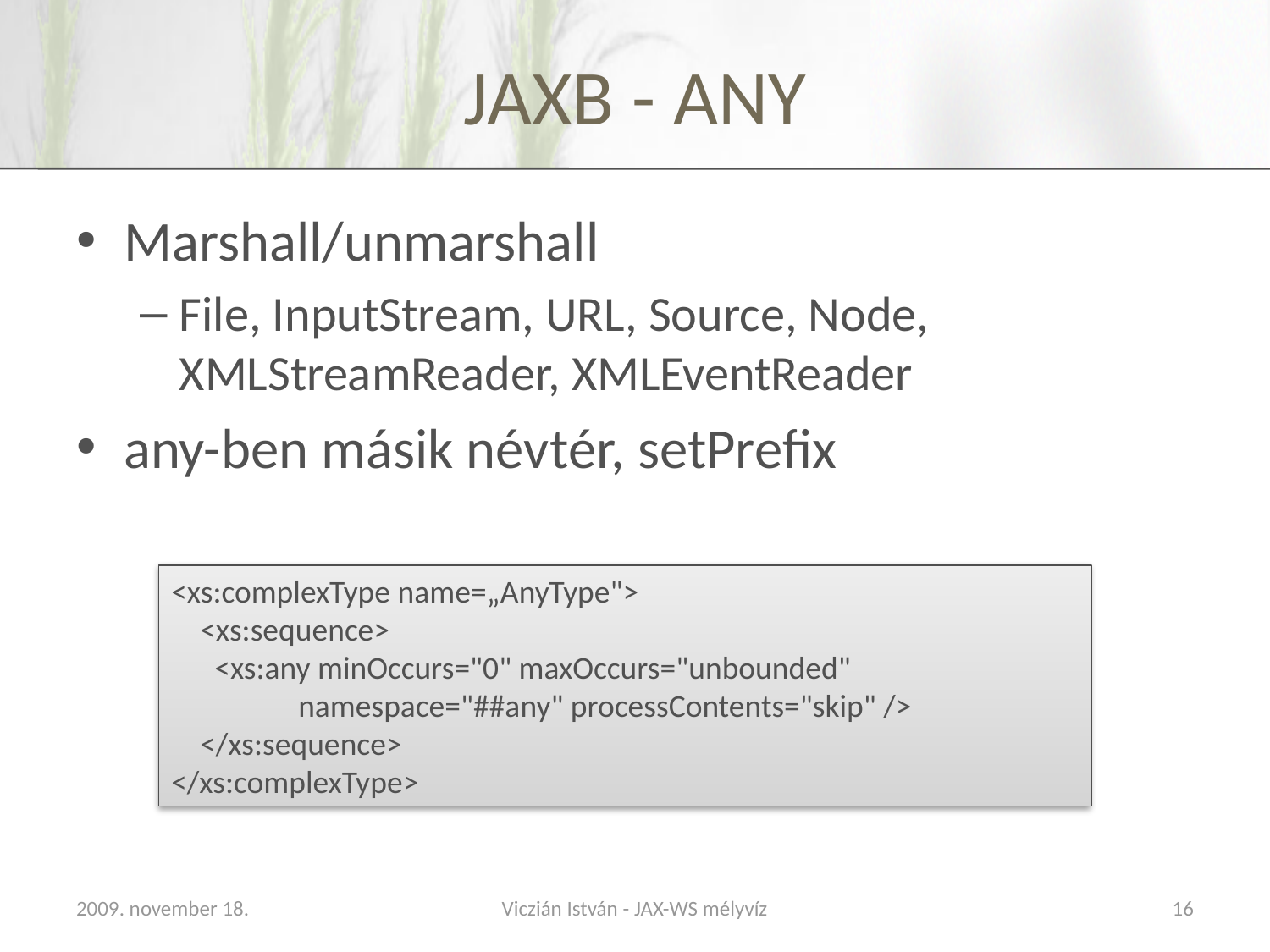

# JAXB - ANY
Marshall/unmarshall
File, InputStream, URL, Source, Node, XMLStreamReader, XMLEventReader
any-ben másik névtér, setPrefix

<xs:complexType name=„AnyType">
    <xs:sequence>
      <xs:any minOccurs="0" maxOccurs="unbounded"
      	namespace="##any" processContents="skip" />
    </xs:sequence>
</xs:complexType>
2009. november 18.
Viczián István - JAX-WS mélyvíz
16